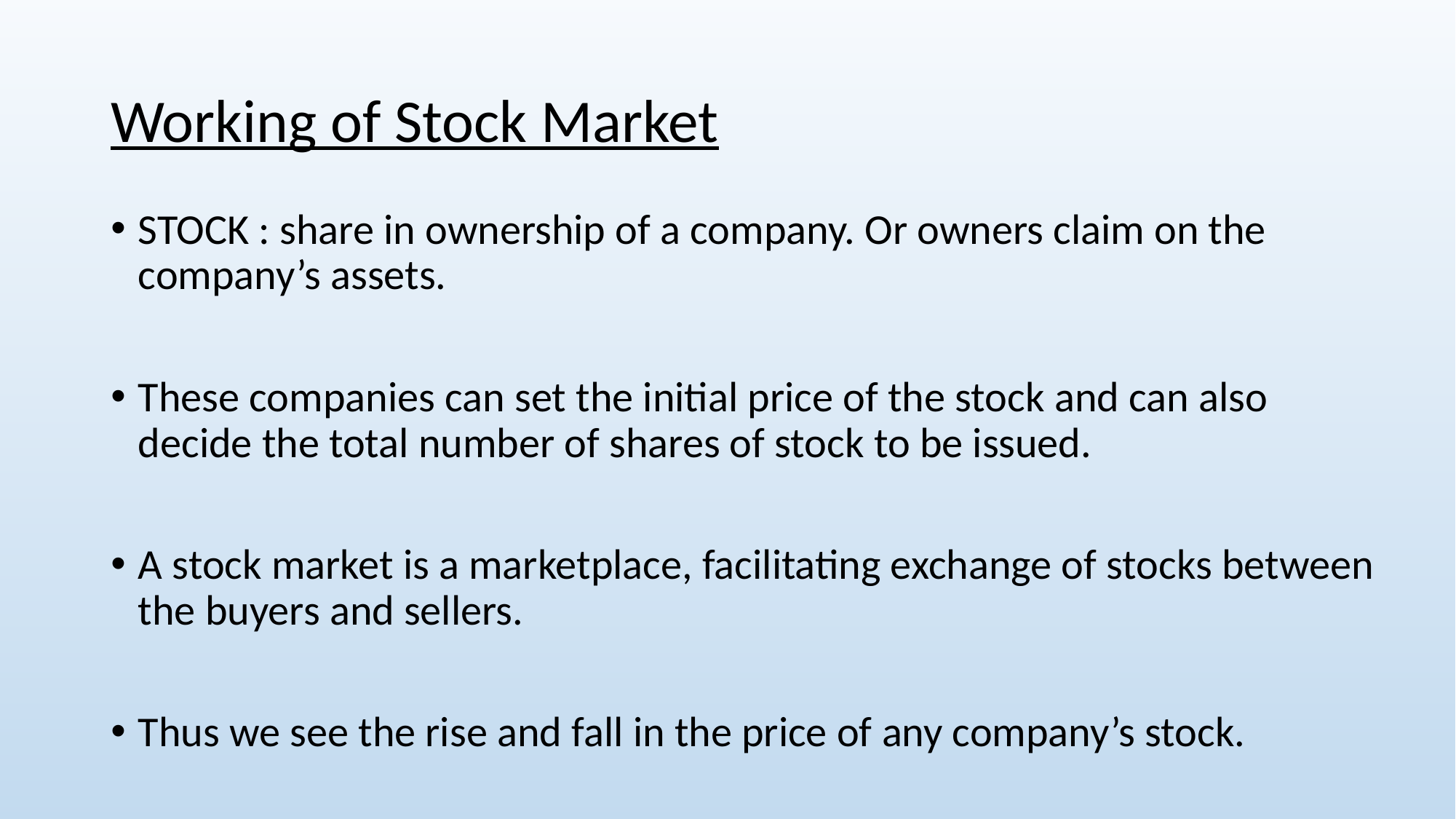

# Working of Stock Market
STOCK : share in ownership of a company. Or owners claim on the company’s assets.

These companies can set the initial price of the stock and can also decide the total number of shares of stock to be issued.

A stock market is a marketplace, facilitating exchange of stocks between the buyers and sellers.

Thus we see the rise and fall in the price of any company’s stock.